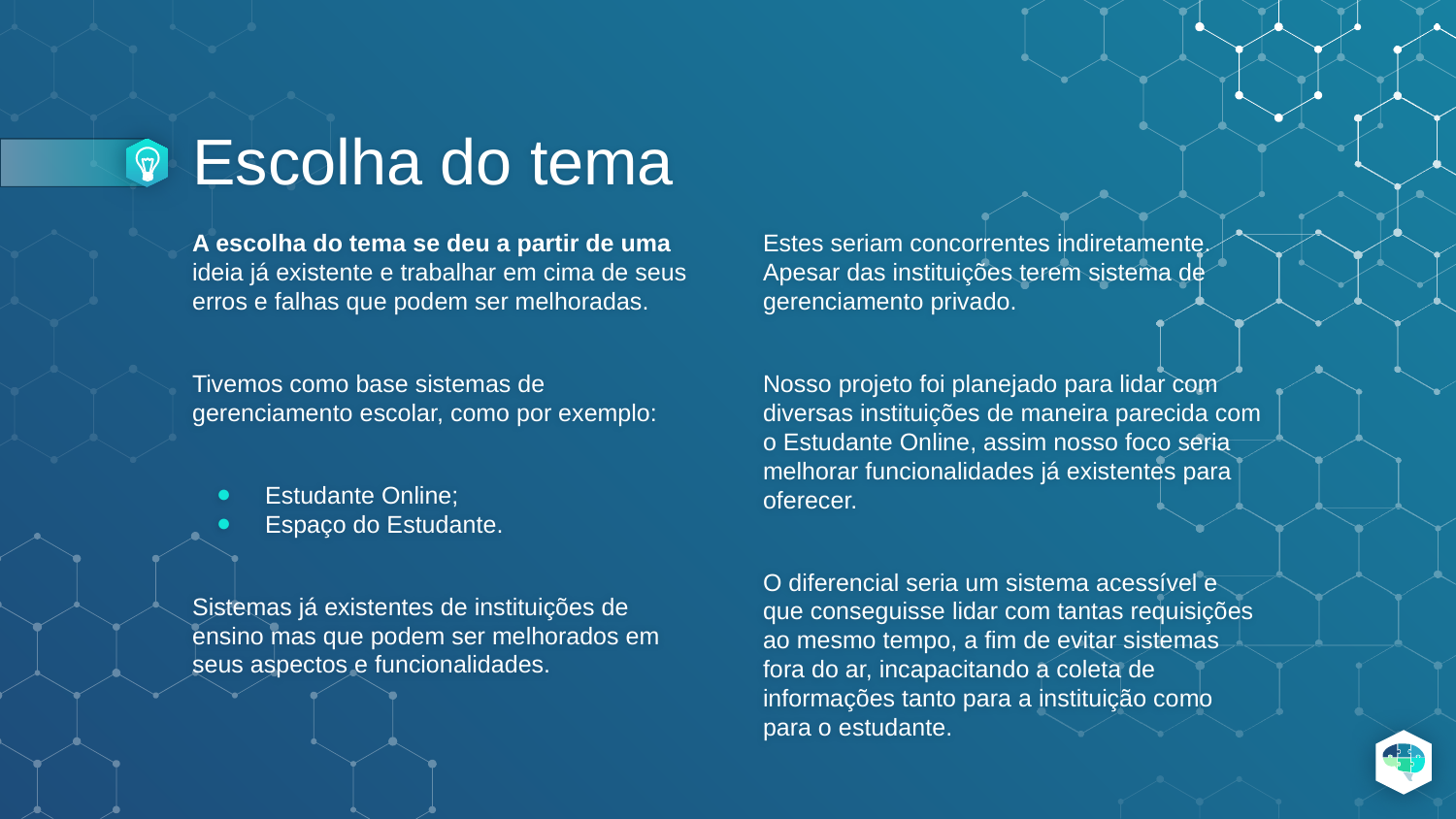

# Escolha do tema

A escolha do tema se deu a partir de uma ideia já existente e trabalhar em cima de seus erros e falhas que podem ser melhoradas.

Tivemos como base sistemas de gerenciamento escolar, como por exemplo:

Estudante Online;
Espaço do Estudante.

Sistemas já existentes de instituições de ensino mas que podem ser melhorados em seus aspectos e funcionalidades.
Estes seriam concorrentes indiretamente. Apesar das instituições terem sistema de gerenciamento privado.

Nosso projeto foi planejado para lidar com diversas instituições de maneira parecida com o Estudante Online, assim nosso foco seria melhorar funcionalidades já existentes para oferecer.

O diferencial seria um sistema acessível e que conseguisse lidar com tantas requisições ao mesmo tempo, a fim de evitar sistemas fora do ar, incapacitando a coleta de informações tanto para a instituição como para o estudante.